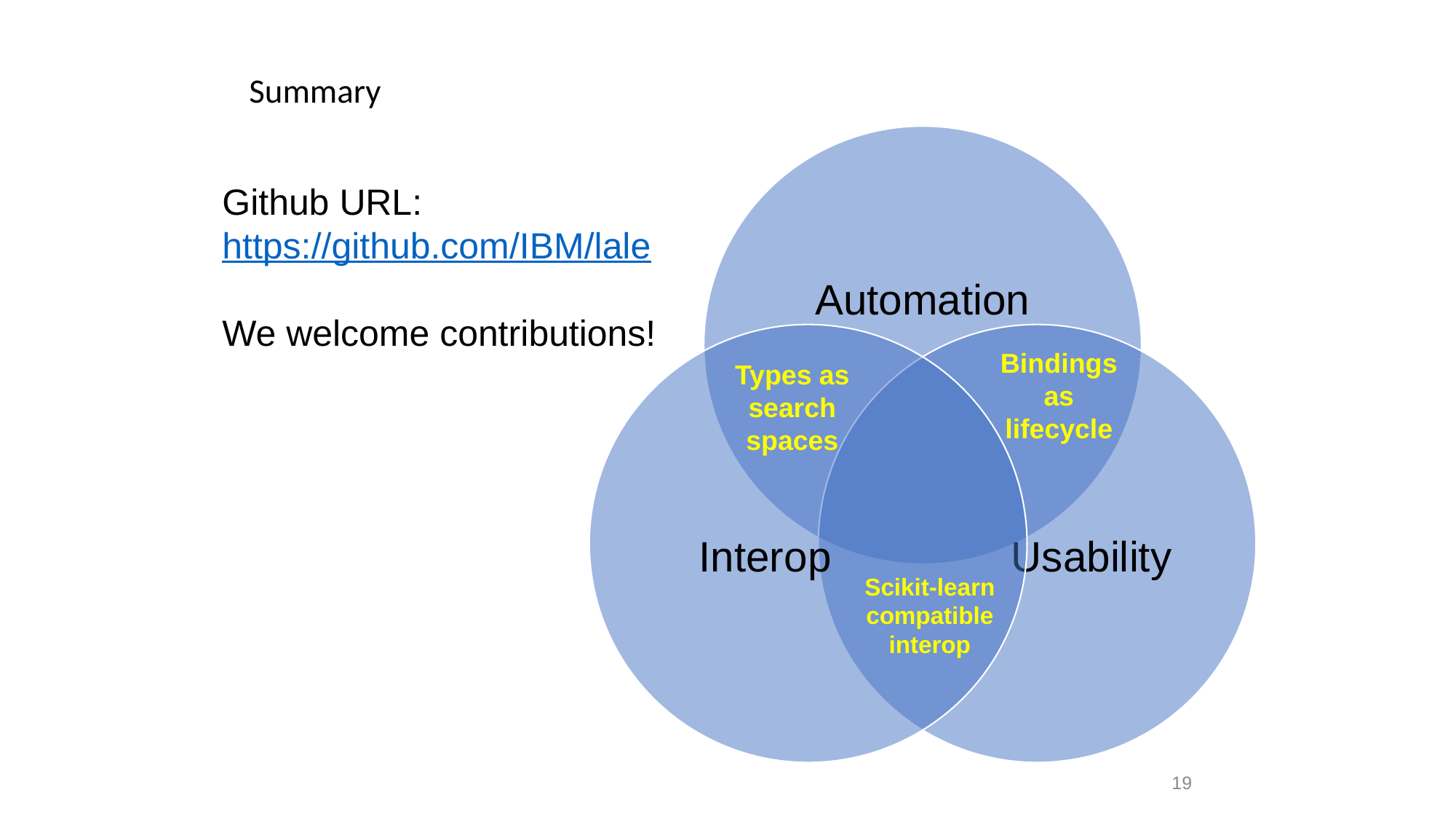

# Summary
Automation
	Usability
Interop
Github URL: https://github.com/IBM/lale

We welcome contributions!

Bindings
as
lifecycle
Types as
search
spaces
Scikit-learn
compatible
interop
19